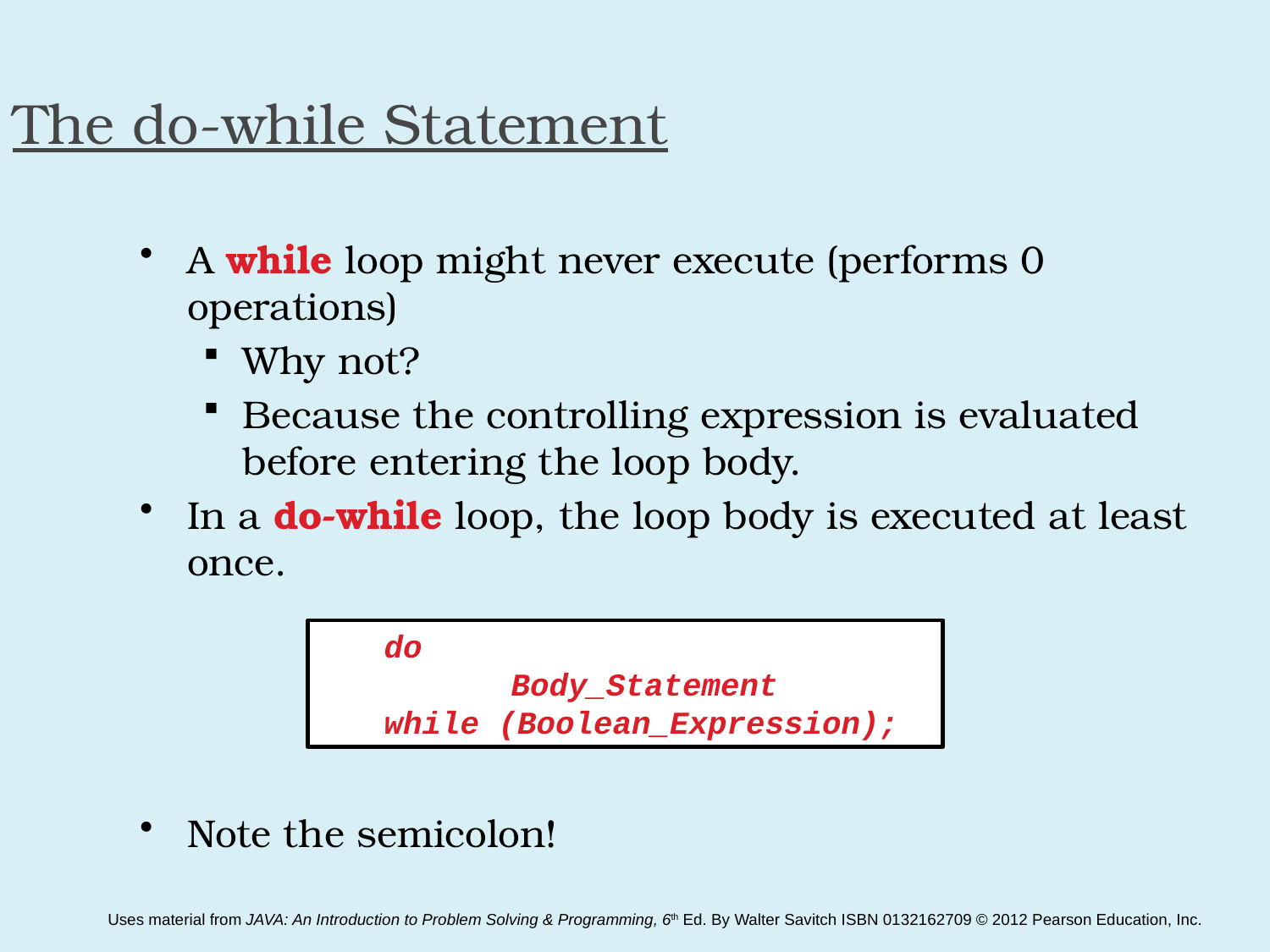

The do-while Statement
A while loop might never execute (performs 0 operations)
Why not?
Because the controlling expression is evaluated before entering the loop body.
In a do-while loop, the loop body is executed at least once.

Note the semicolon!
do
	Body_Statement
while (Boolean_Expression);